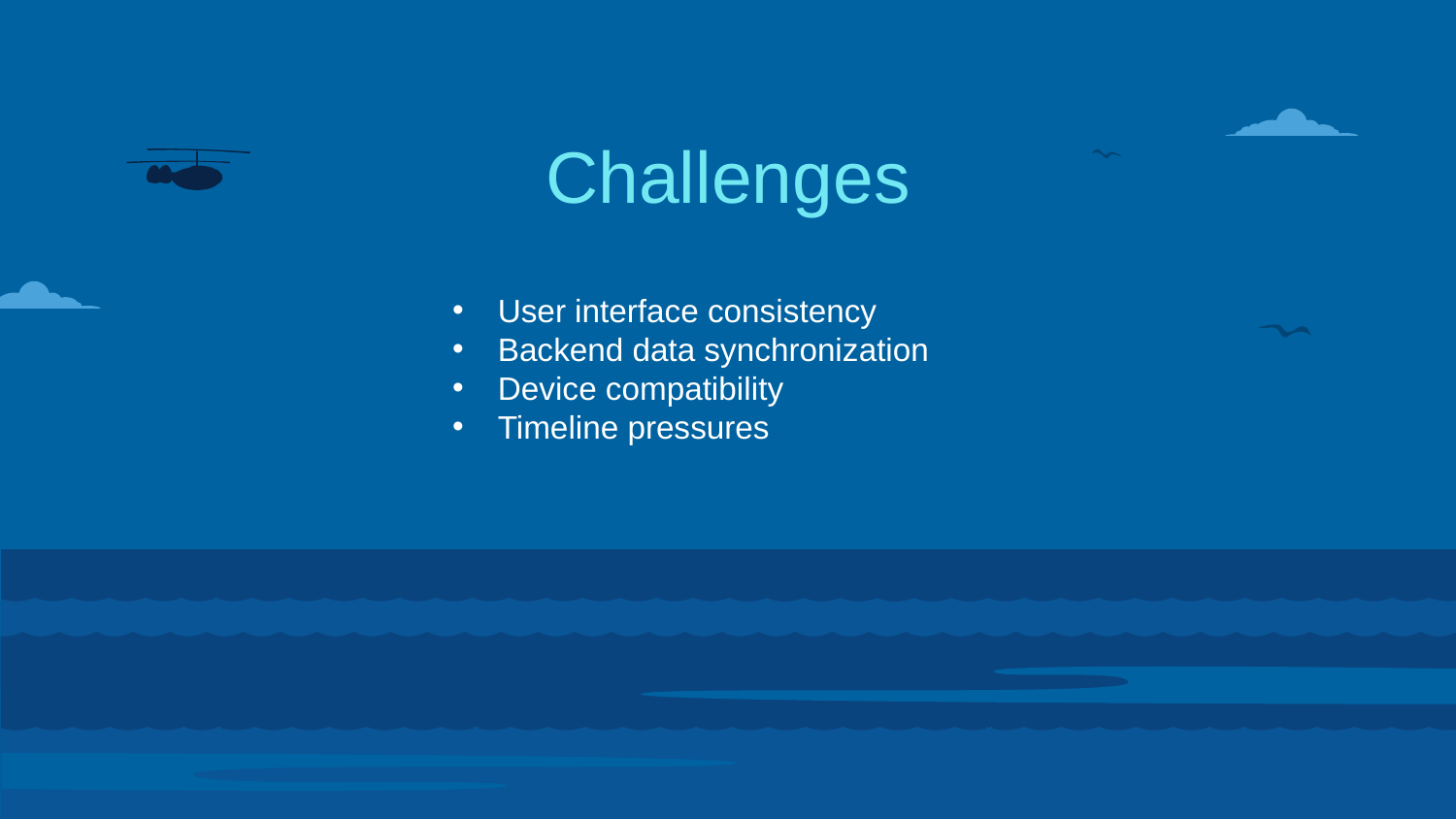

# Challenges

User interface consistency
Backend data synchronization
Device compatibility
Timeline pressures